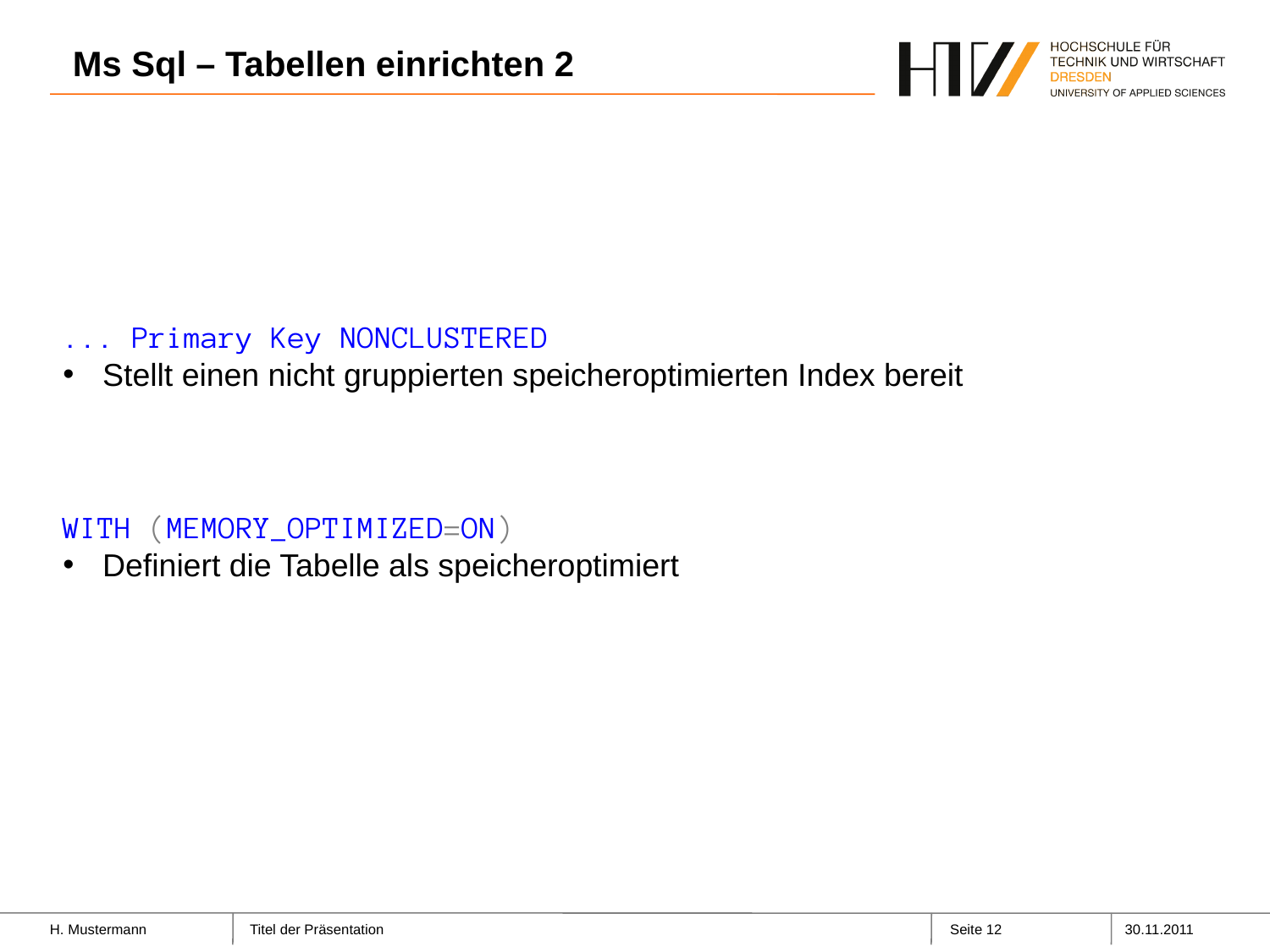

# Ms Sql – Tabellen einrichten 2
... Primary Key NONCLUSTERED
Stellt einen nicht gruppierten speicheroptimierten Index bereit

WITH (MEMORY_OPTIMIZED=ON)
Definiert die Tabelle als speicheroptimiert